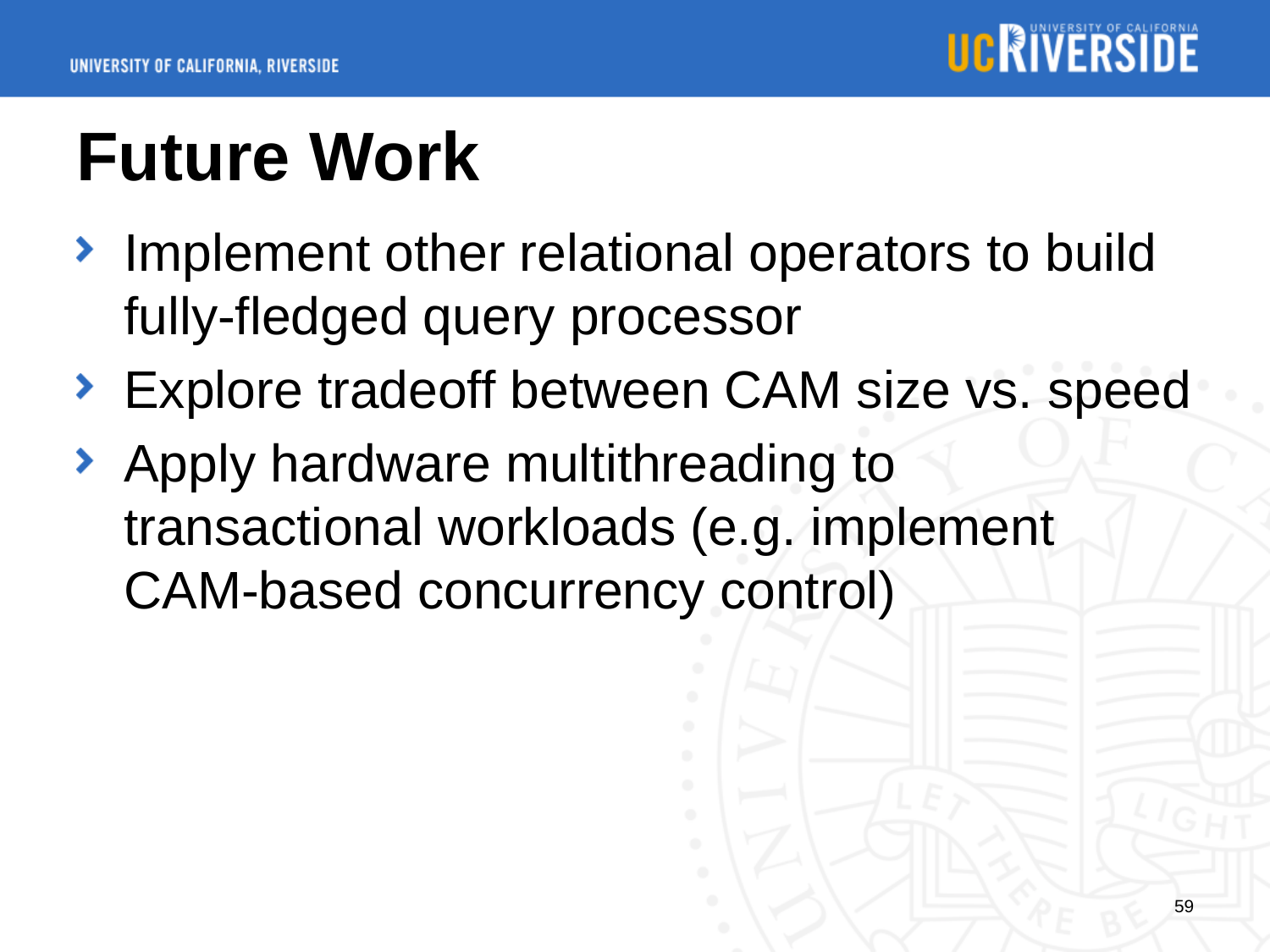

# Future Work
Implement other relational operators to build fully-fledged query processor
Explore tradeoff between CAM size vs. speed
Apply hardware multithreading to transactional workloads (e.g. implement CAM-based concurrency control)
59